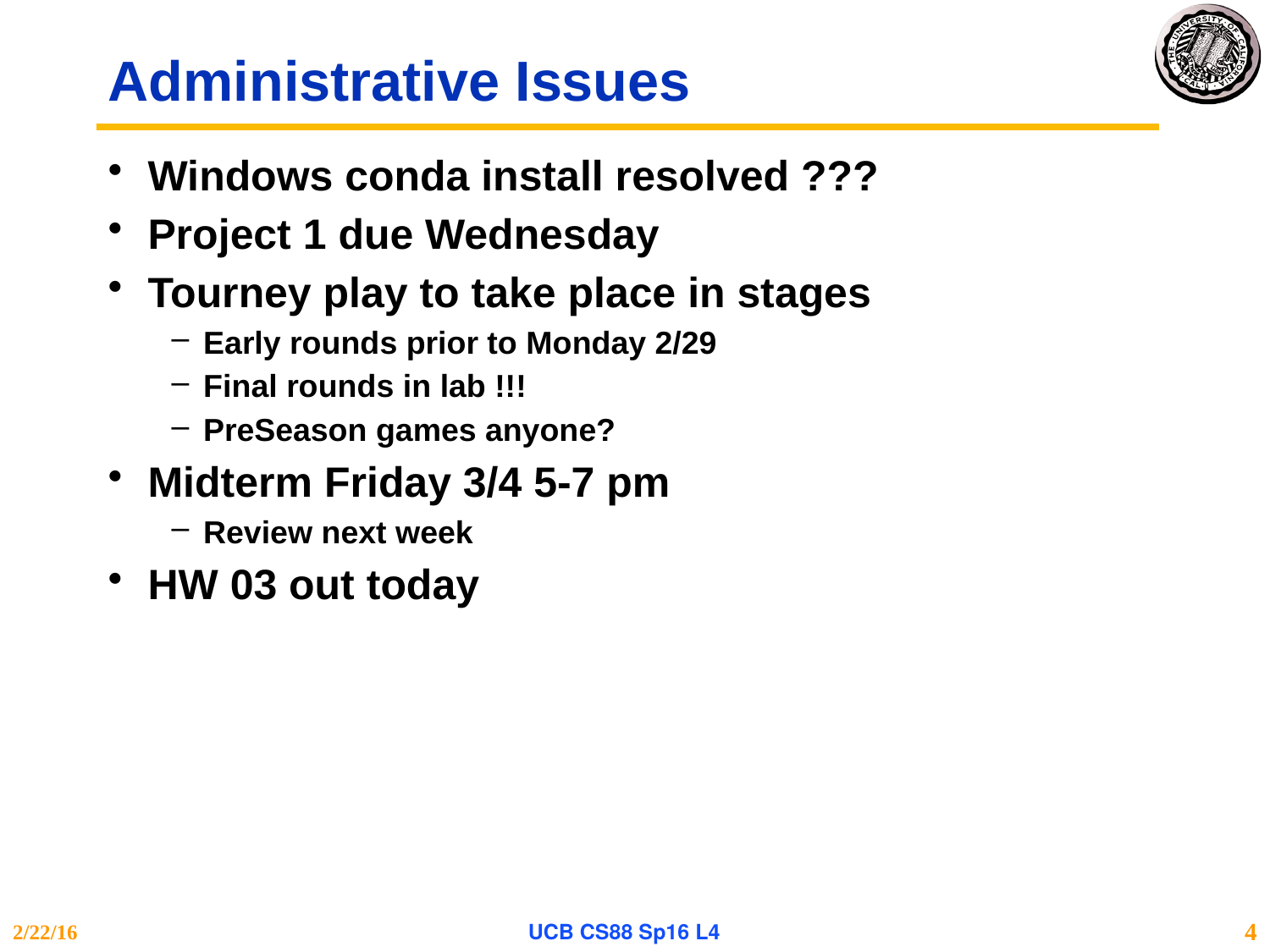

# Administrative Issues
Windows conda install resolved ???
Project 1 due Wednesday
Tourney play to take place in stages
Early rounds prior to Monday 2/29
Final rounds in lab !!!
PreSeason games anyone?
Midterm Friday 3/4 5-7 pm
Review next week
HW 03 out today
2/22/16
UCB CS88 Sp16 L4
4